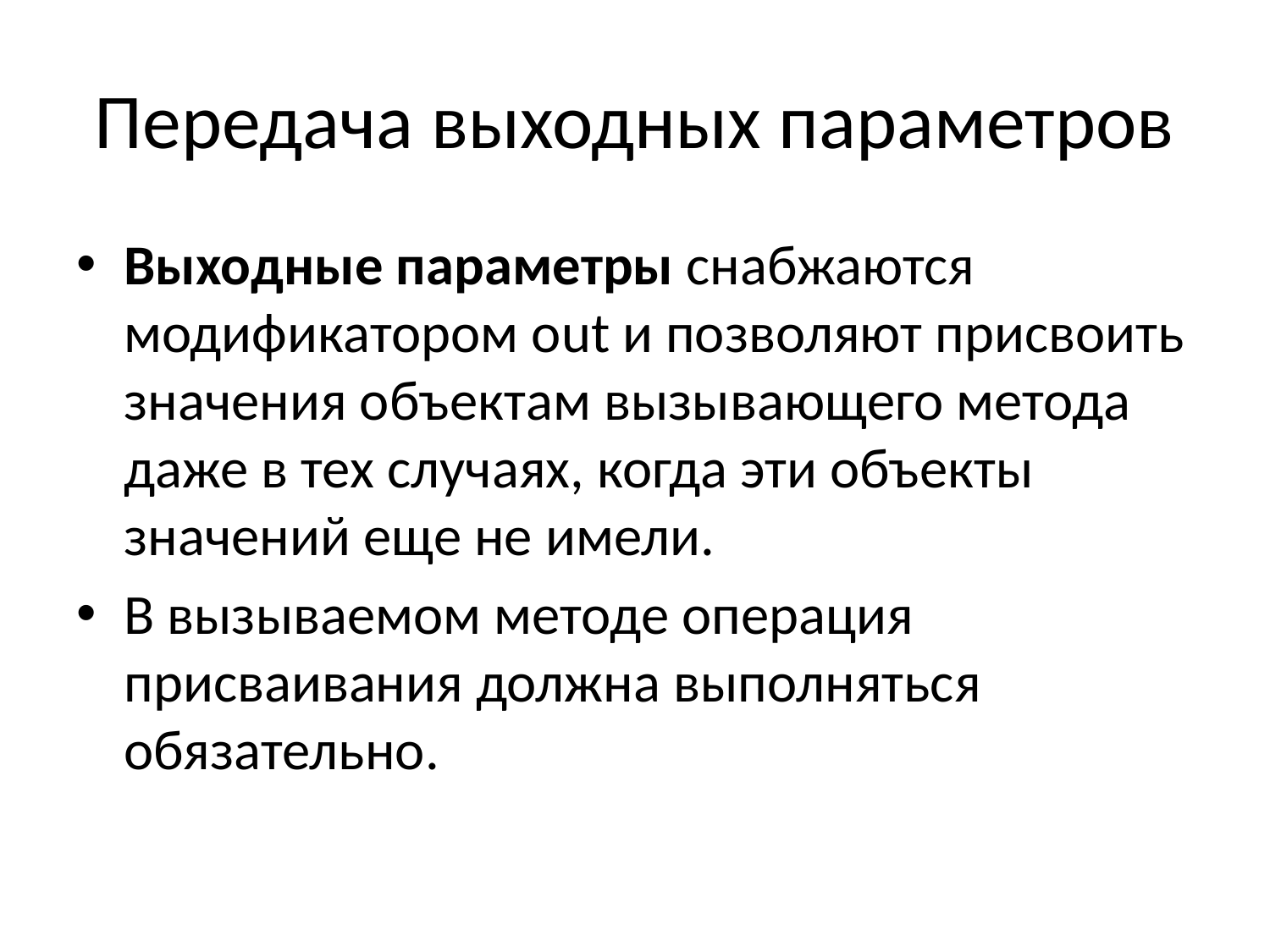

# Передача выходных параметров
Выходные параметры снабжаются модификатором out и позволяют присвоить значения объектам вызывающего метода даже в тех случаях, когда эти объекты значений еще не имели.
В вызываемом методе операция присваивания должна выполняться обязательно.